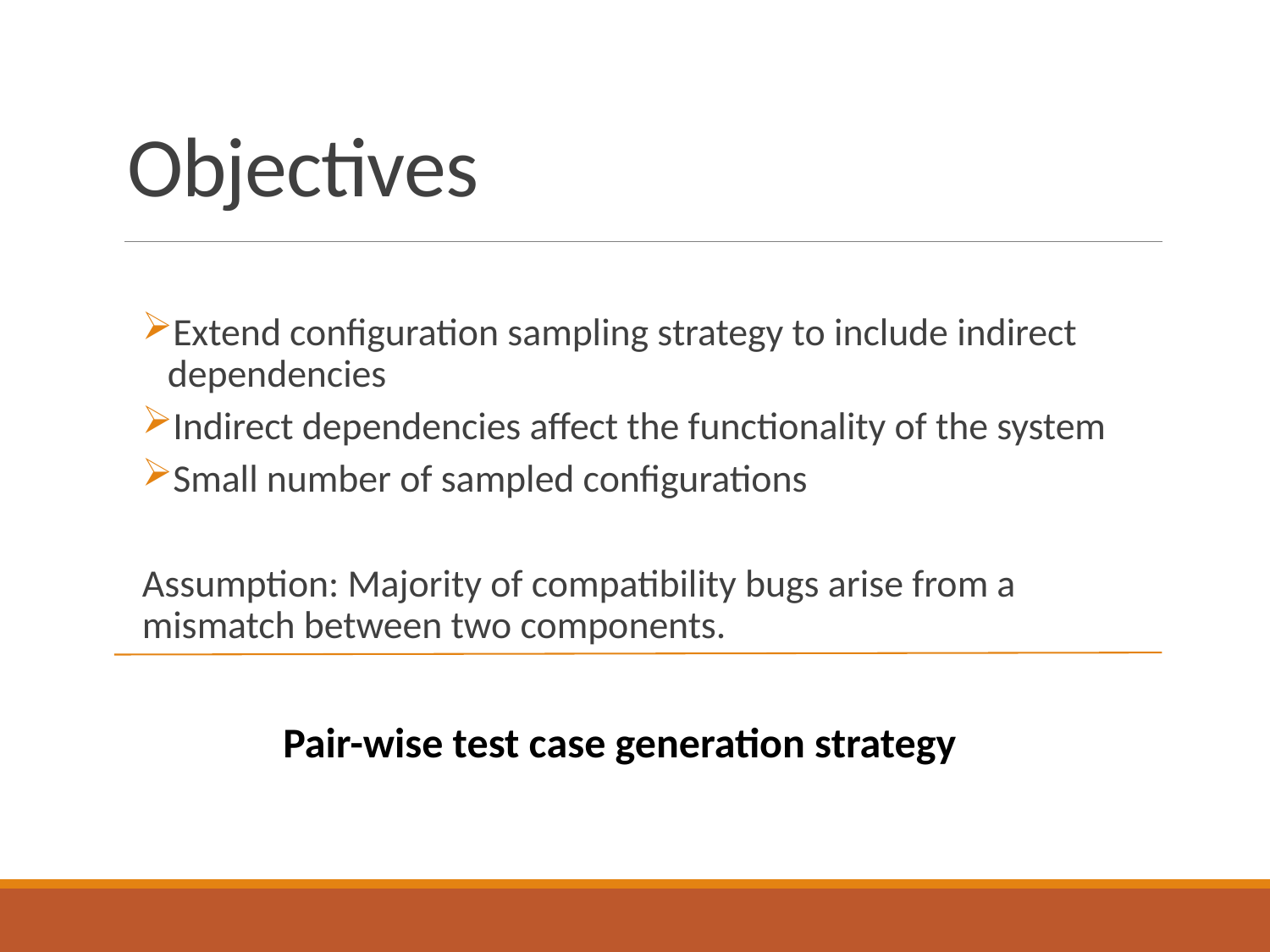

# Objectives

Extend configuration sampling strategy to include indirect dependencies
Indirect dependencies affect the functionality of the system
Small number of sampled configurations

Assumption: Majority of compatibility bugs arise from a mismatch between two components.

Pair-wise test case generation strategy